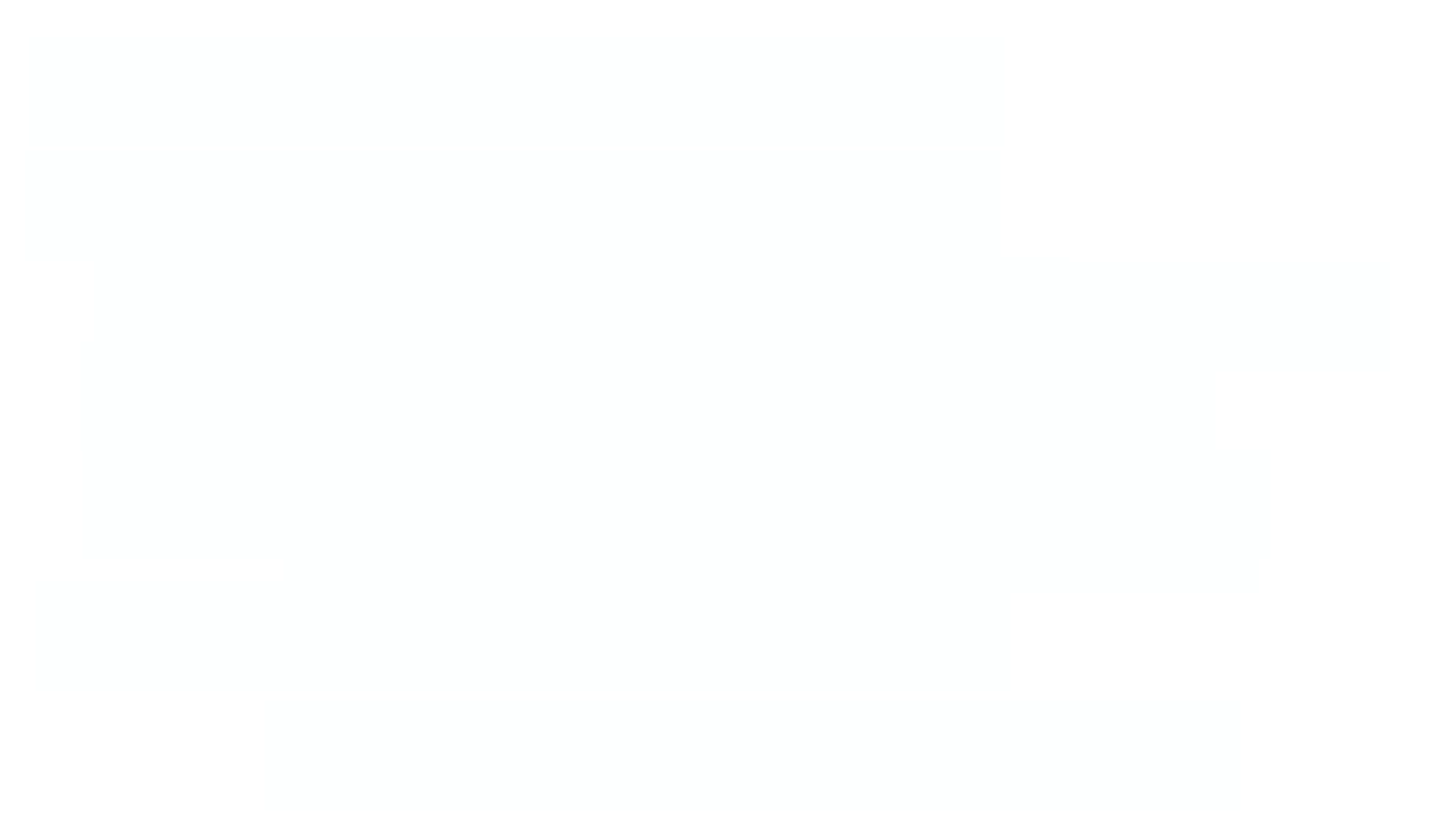

# Chandra Lingam

50,000+ Students

Up-to-date Content